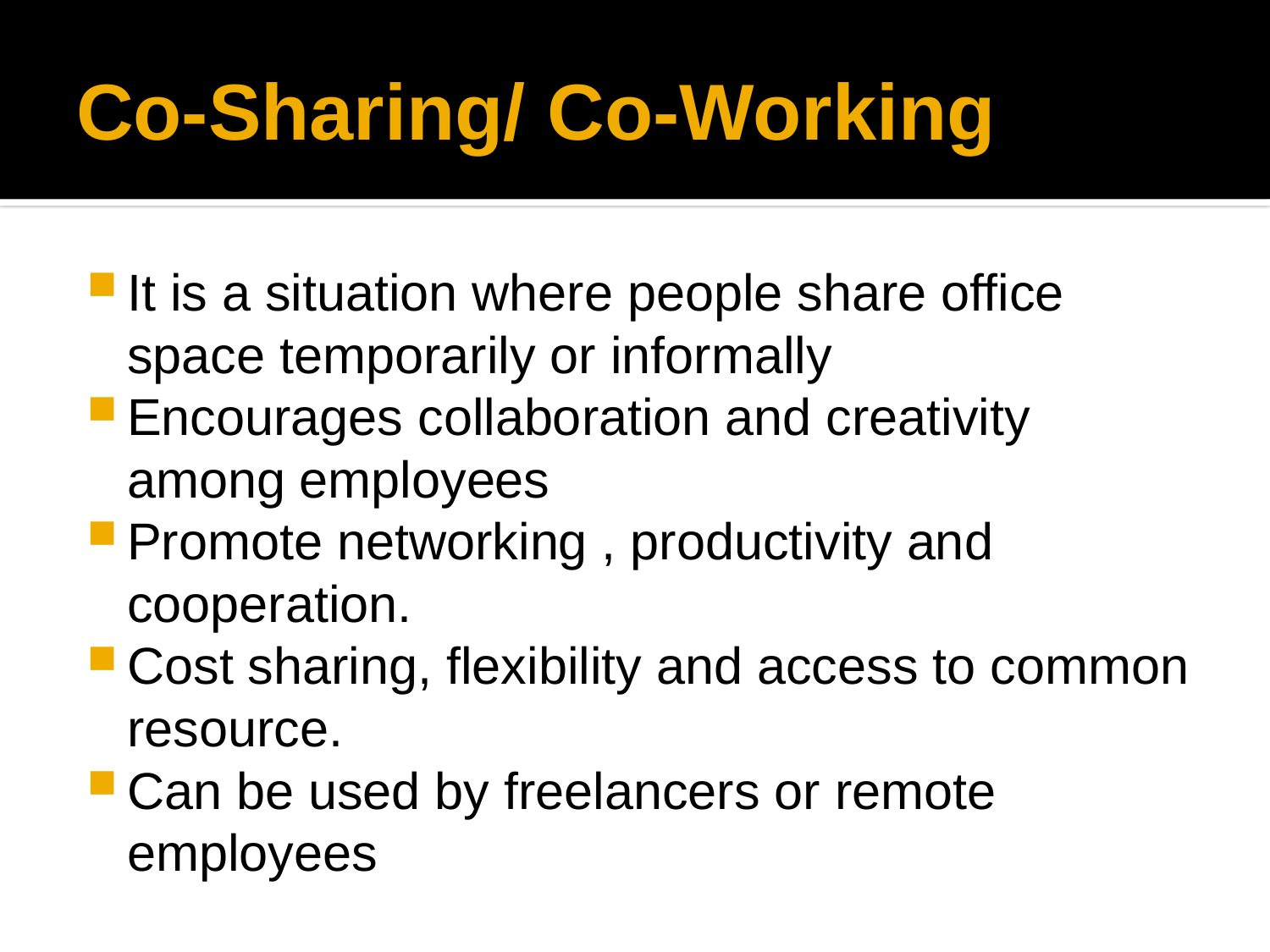

# Co-Sharing/ Co-Working
It is a situation where people share office space temporarily or informally
Encourages collaboration and creativity among employees
Promote networking , productivity and cooperation.
Cost sharing, flexibility and access to common resource.
Can be used by freelancers or remote employees